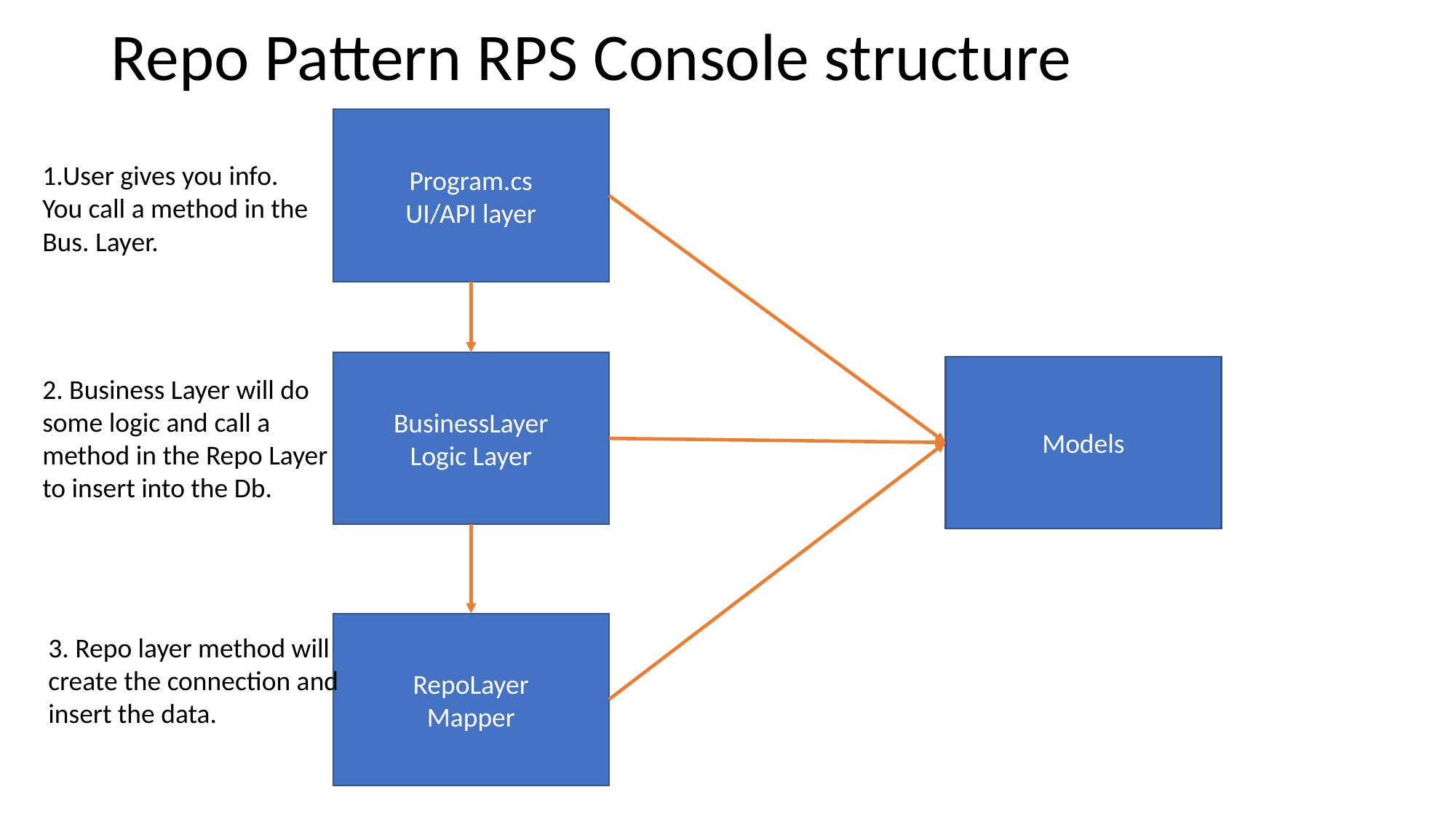

# Repo Pattern RPS Console structure
Program.cs
UI/API layer
1.User gives you info.
You call a method in the Bus. Layer.
BusinessLayer
Logic Layer
Models
2. Business Layer will do some logic and call a method in the Repo Layer to insert into the Db.
RepoLayer
Mapper
3. Repo layer method will create the connection and insert the data.